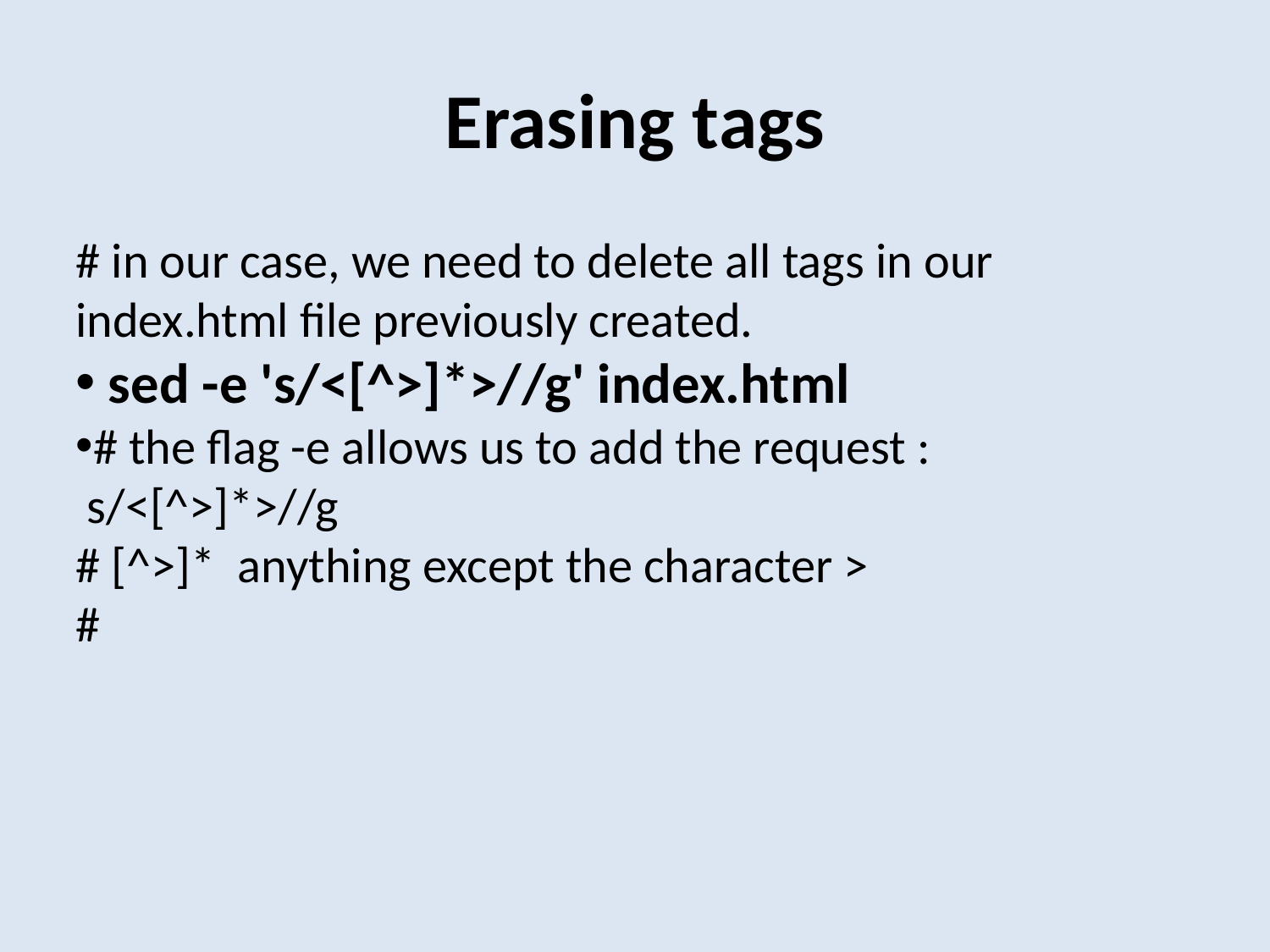

Erasing tags
# in our case, we need to delete all tags in our index.html file previously created.
 sed -e 's/<[^>]*>//g' index.html
# the flag -e allows us to add the request :
 s/<[^>]*>//g
# [^>]*  anything except the character >
#